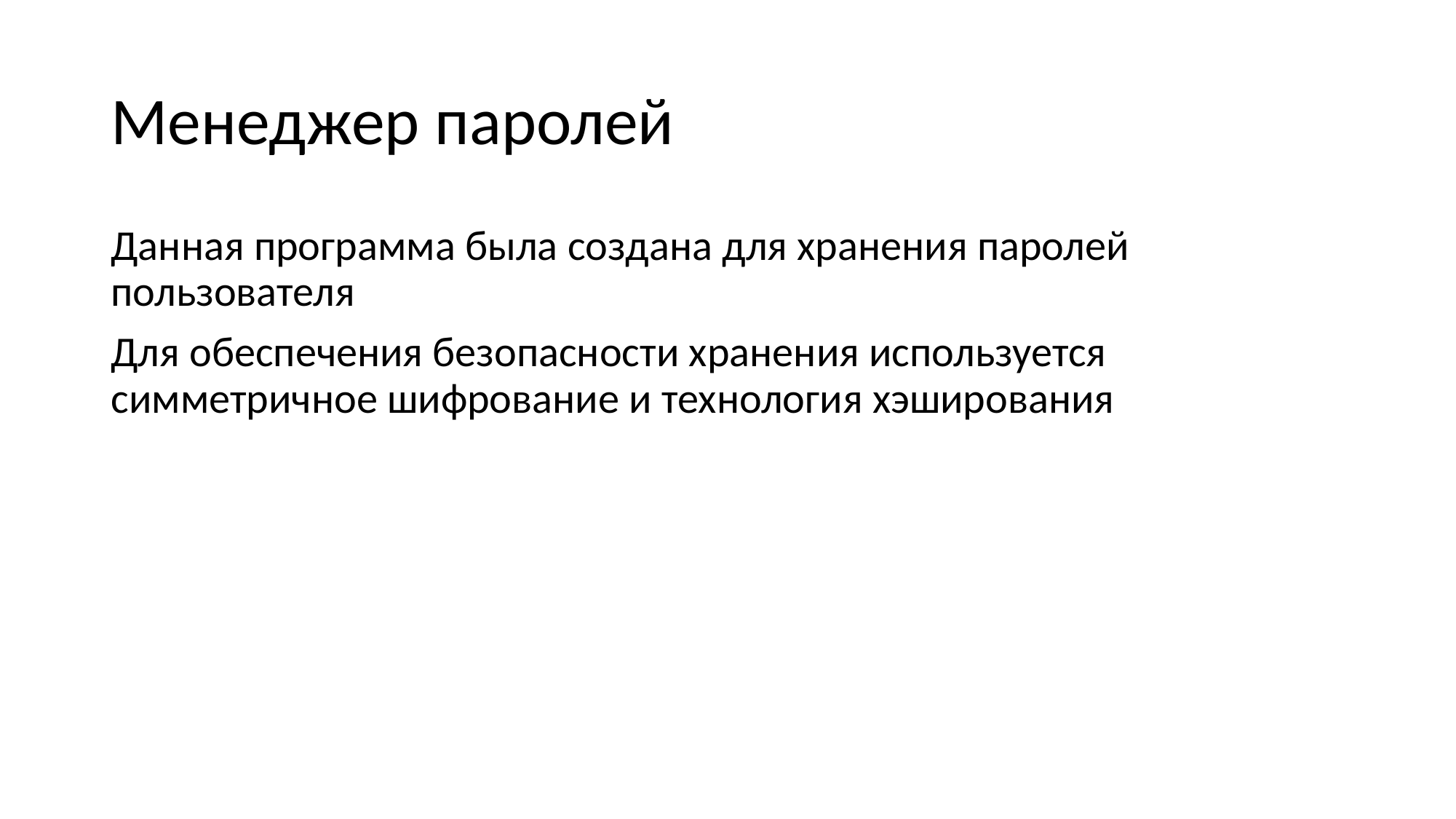

# Менеджер паролей
Данная программа была создана для хранения паролей пользователя
Для обеспечения безопасности хранения используется симметричное шифрование и технология хэширования